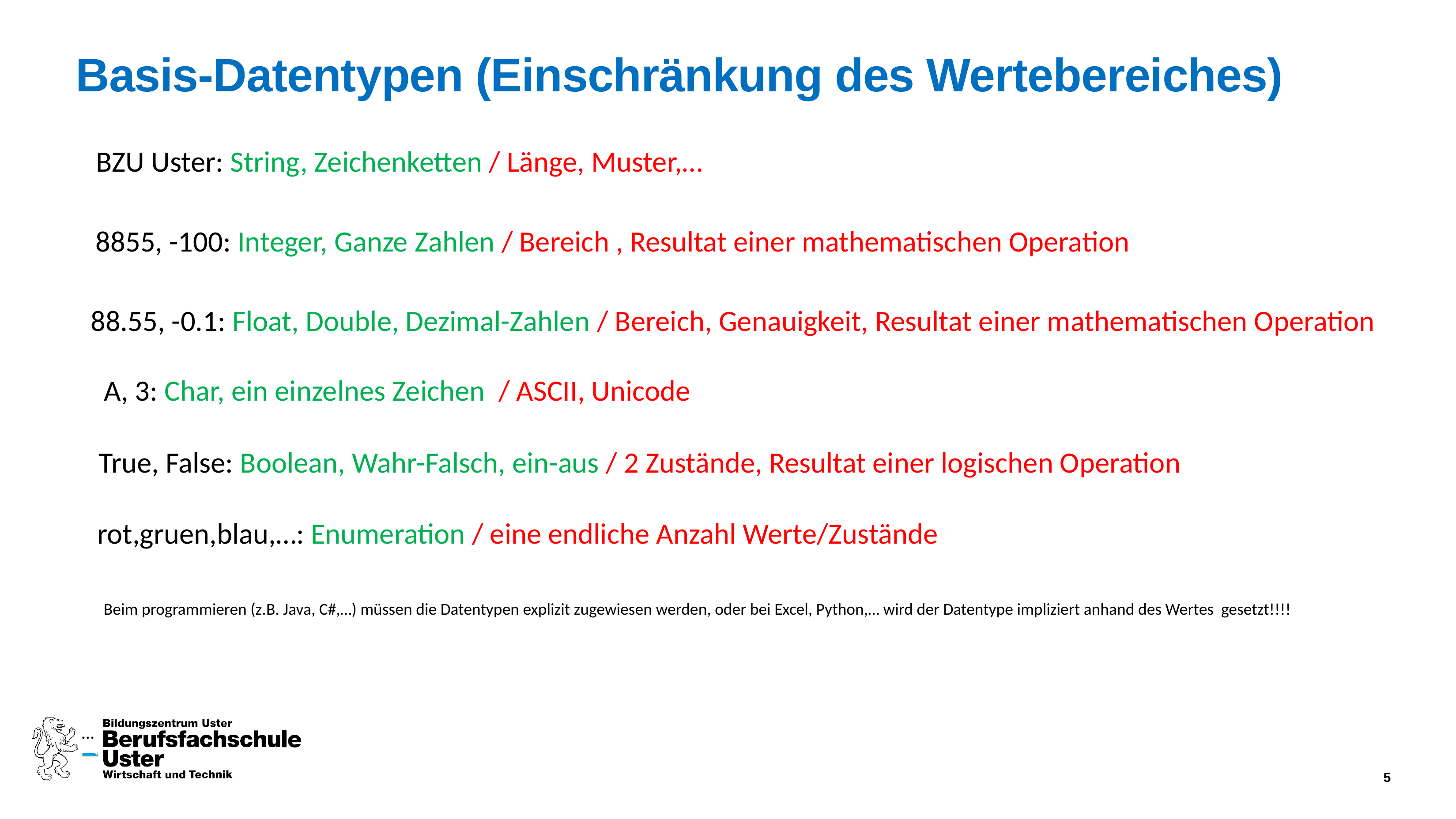

# Basis-Datentypen (Einschränkung des Wertebereiches)
BZU Uster: String, Zeichenketten / Länge, Muster,…
8855, -100: Integer, Ganze Zahlen / Bereich , Resultat einer mathematischen Operation
88.55, -0.1: Float, Double, Dezimal-Zahlen / Bereich, Genauigkeit, Resultat einer mathematischen Operation
A, 3: Char, ein einzelnes Zeichen  / ASCII, Unicode
True, False: Boolean, Wahr-Falsch, ein-aus / 2 Zustände, Resultat einer logischen Operation
rot,gruen,blau,…: Enumeration / eine endliche Anzahl Werte/Zustände
Beim programmieren (z.B. Java, C#,…) müssen die Datentypen explizit zugewiesen werden, oder bei Excel, Python,… wird der Datentype impliziert anhand des Wertes  gesetzt!!!!
...

5